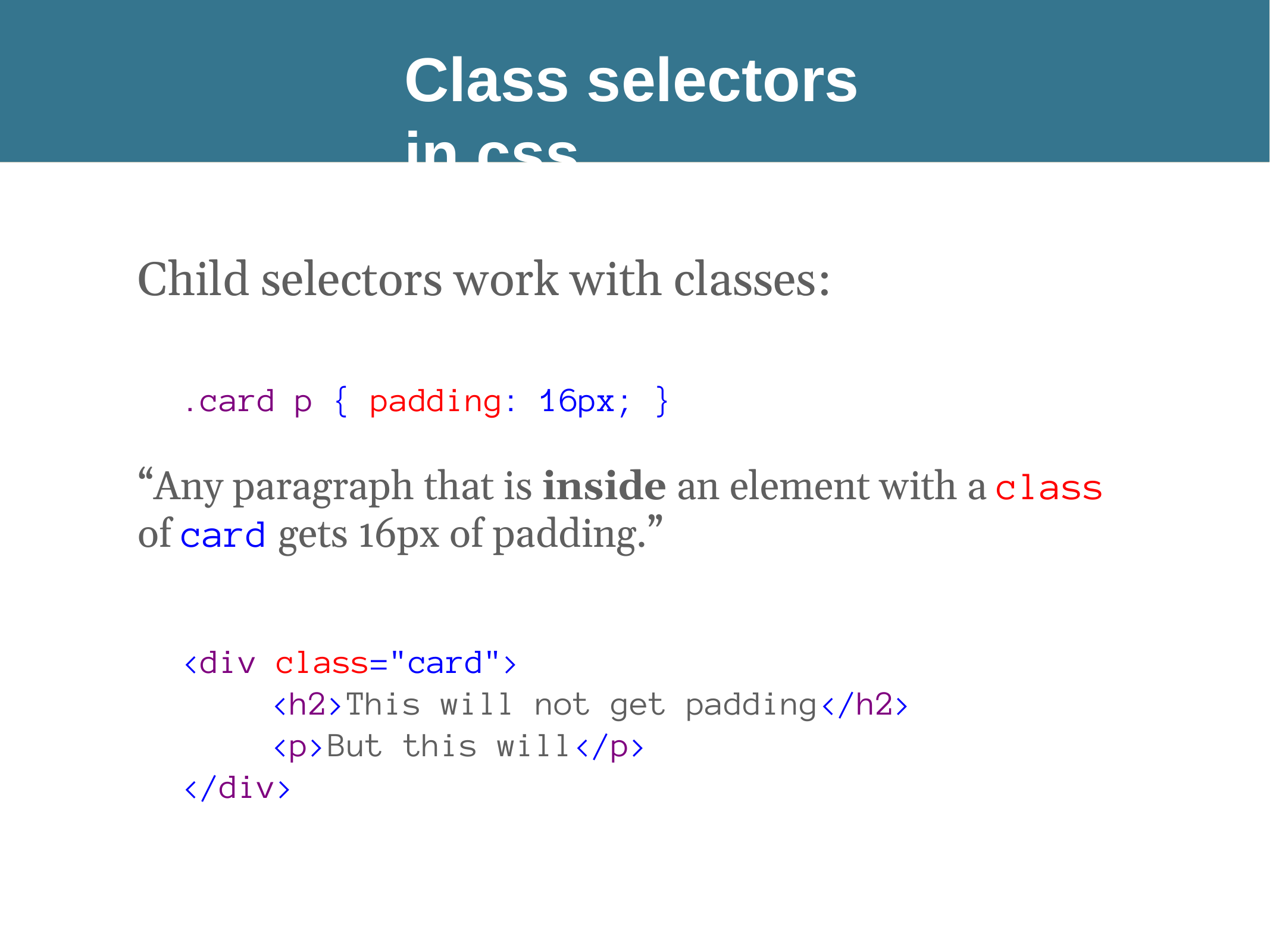

# Class selectors in css
Child selectors work with classes:

.card p { padding: 16px; }

“Any paragraph that is inside an element with a class of card gets 16px of padding.”

<div class="card">
	<h2>This will not get padding</h2>
	<p>But this will</p>
</div>